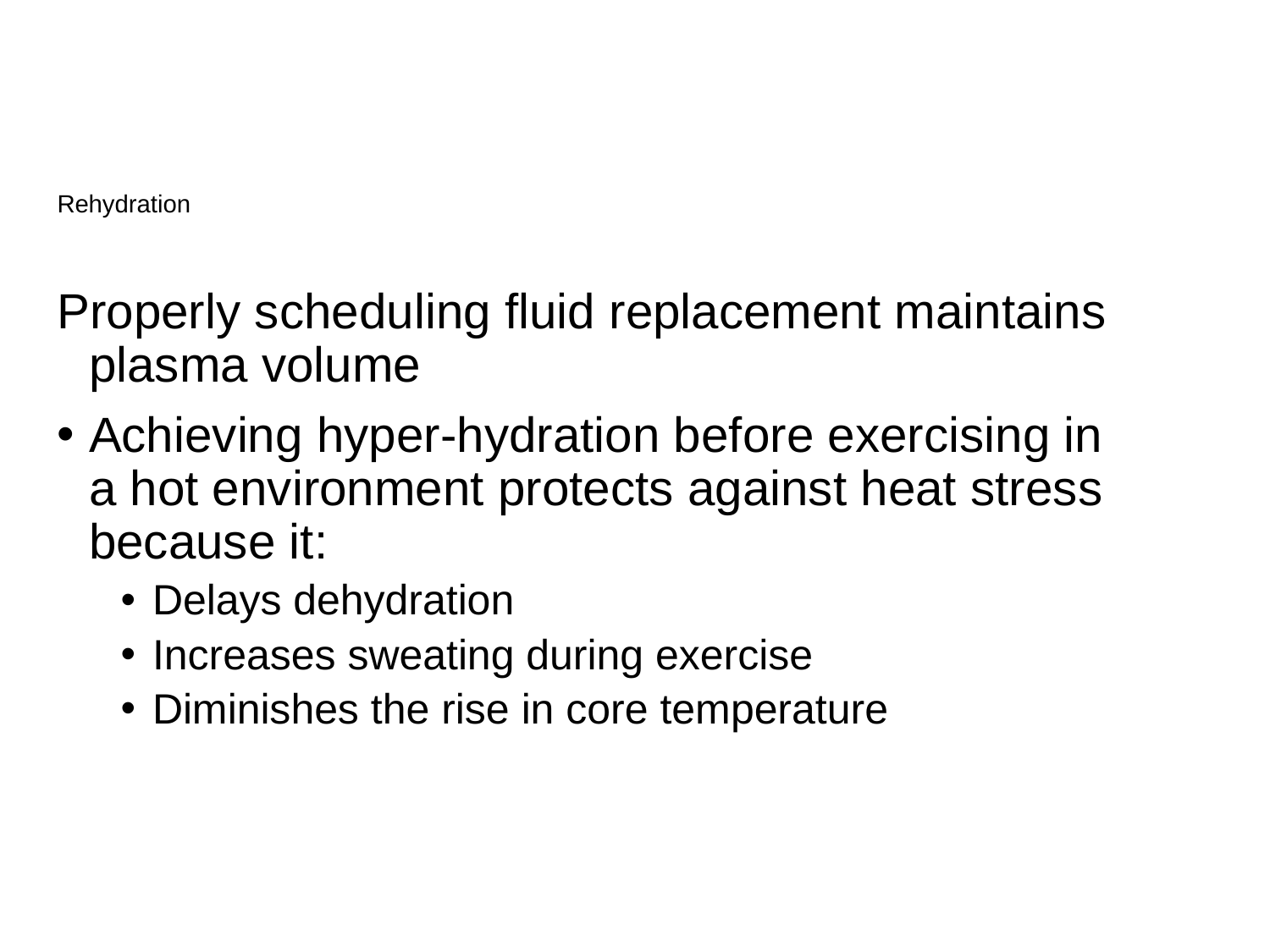

# Rehydration
Properly scheduling fluid replacement maintains plasma volume
Achieving hyper-hydration before exercising in a hot environment protects against heat stress because it:
Delays dehydration
Increases sweating during exercise
Diminishes the rise in core temperature